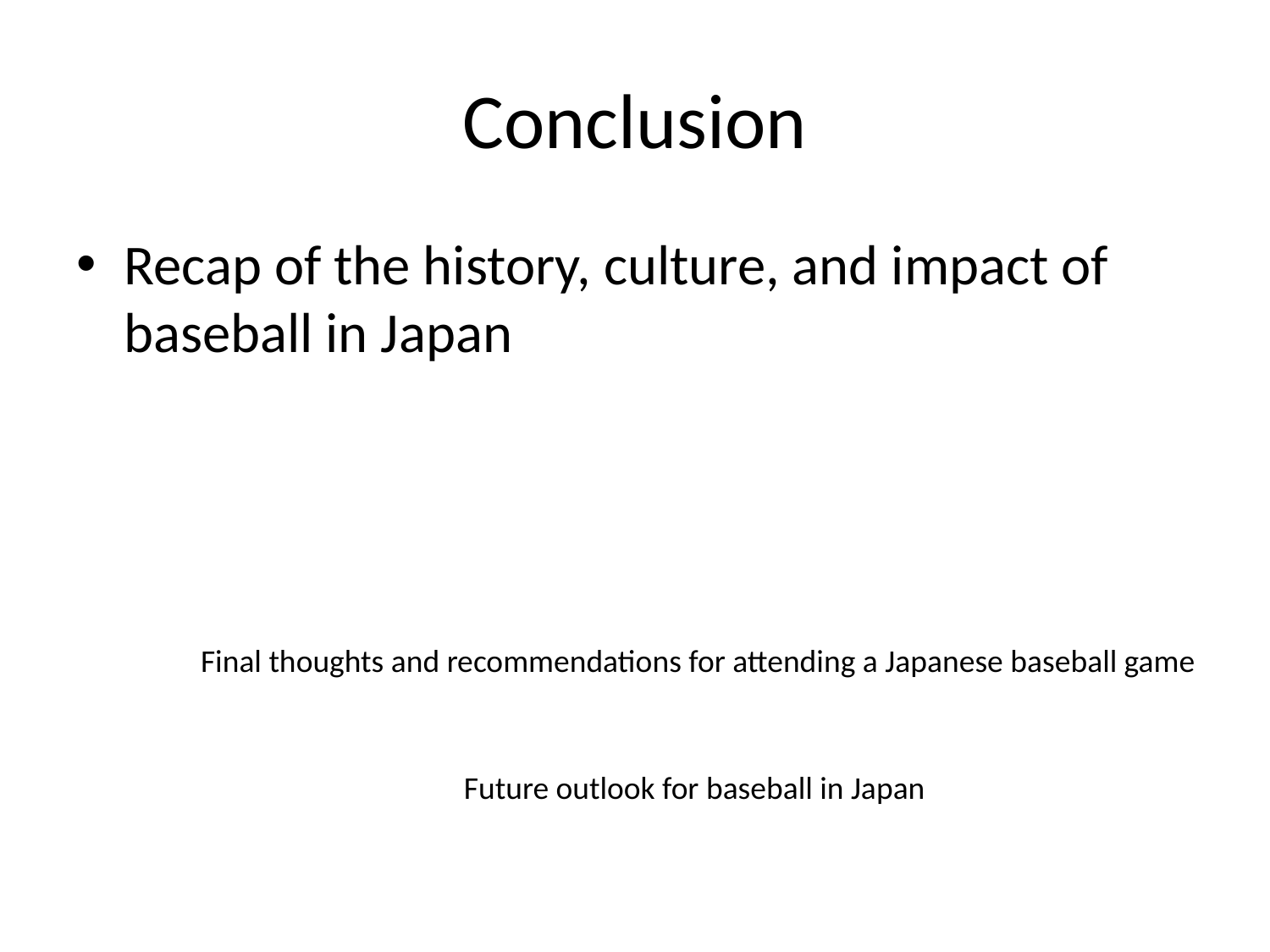

# Conclusion
Recap of the history, culture, and impact of baseball in Japan
Final thoughts and recommendations for attending a Japanese baseball game
Future outlook for baseball in Japan